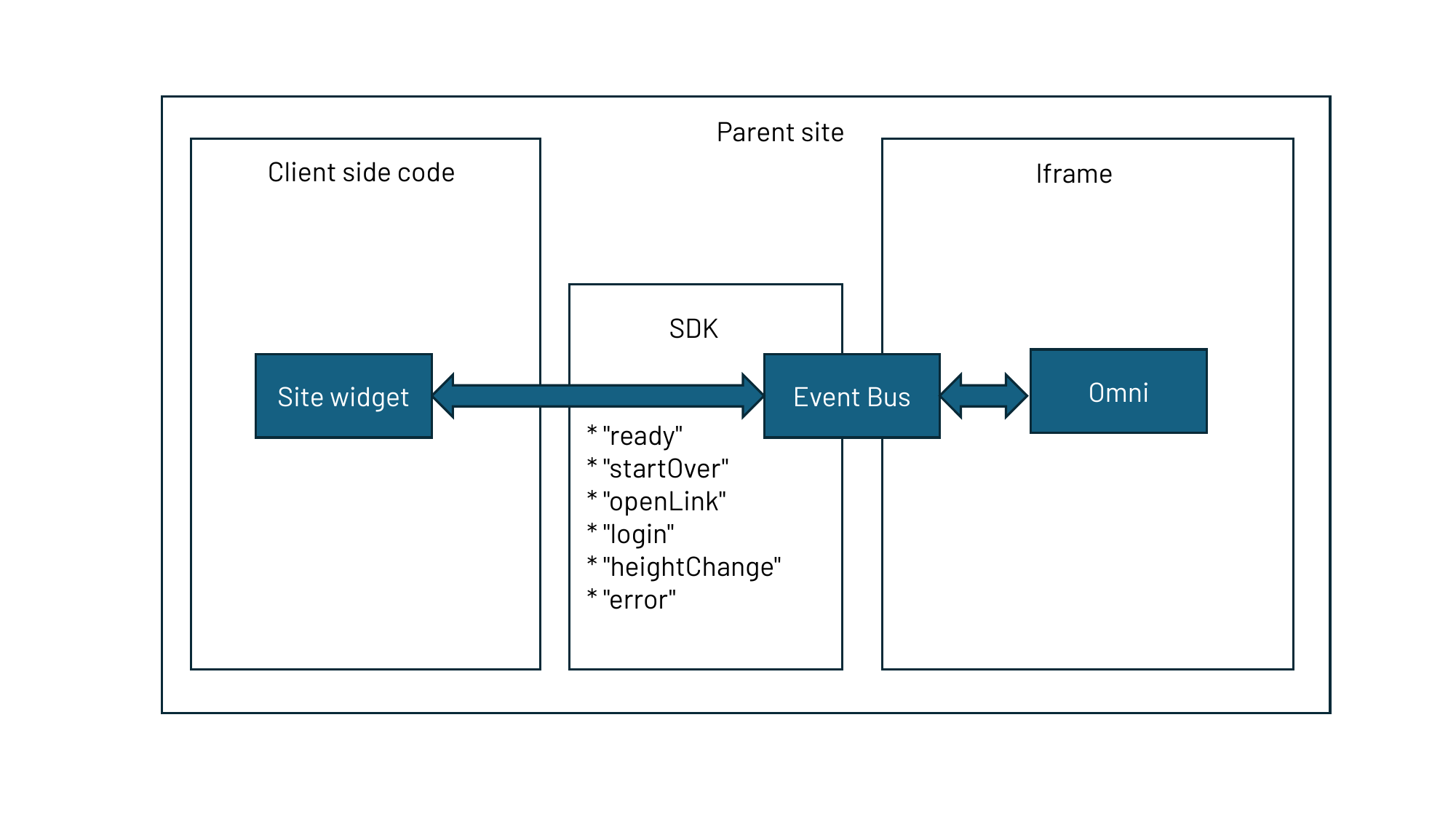

Parent site

Client side code
Iframe

SDK
Omni
Site widget
Event Bus

* "ready"
* "startOver"
* "openLink"
* "login"
* "heightChange"
* "error"